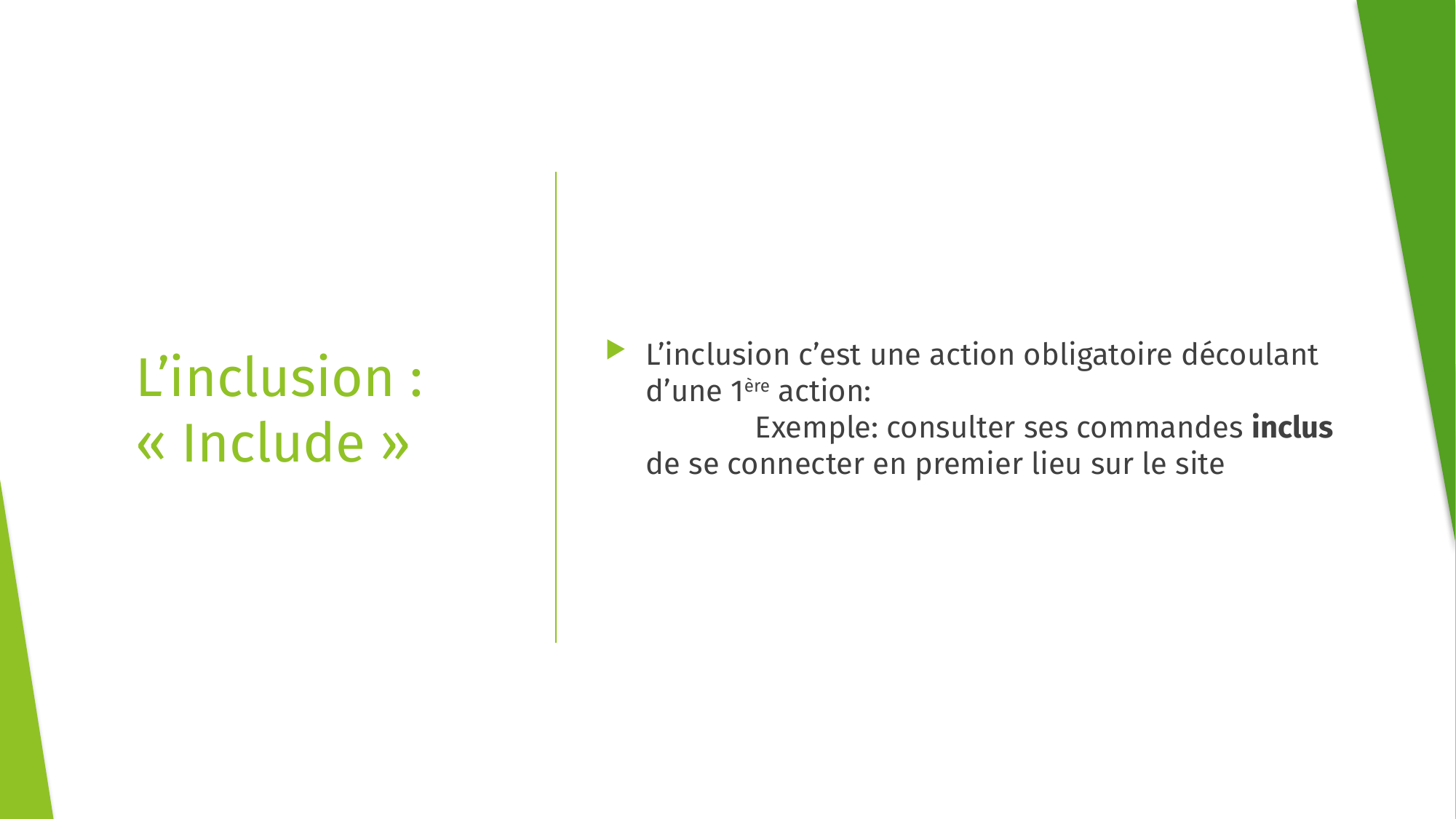

L’inclusion c’est une action obligatoire découlant d’une 1ère action:
	Exemple: consulter ses commandes inclus de se connecter en premier lieu sur le site
# L’inclusion : « Include »